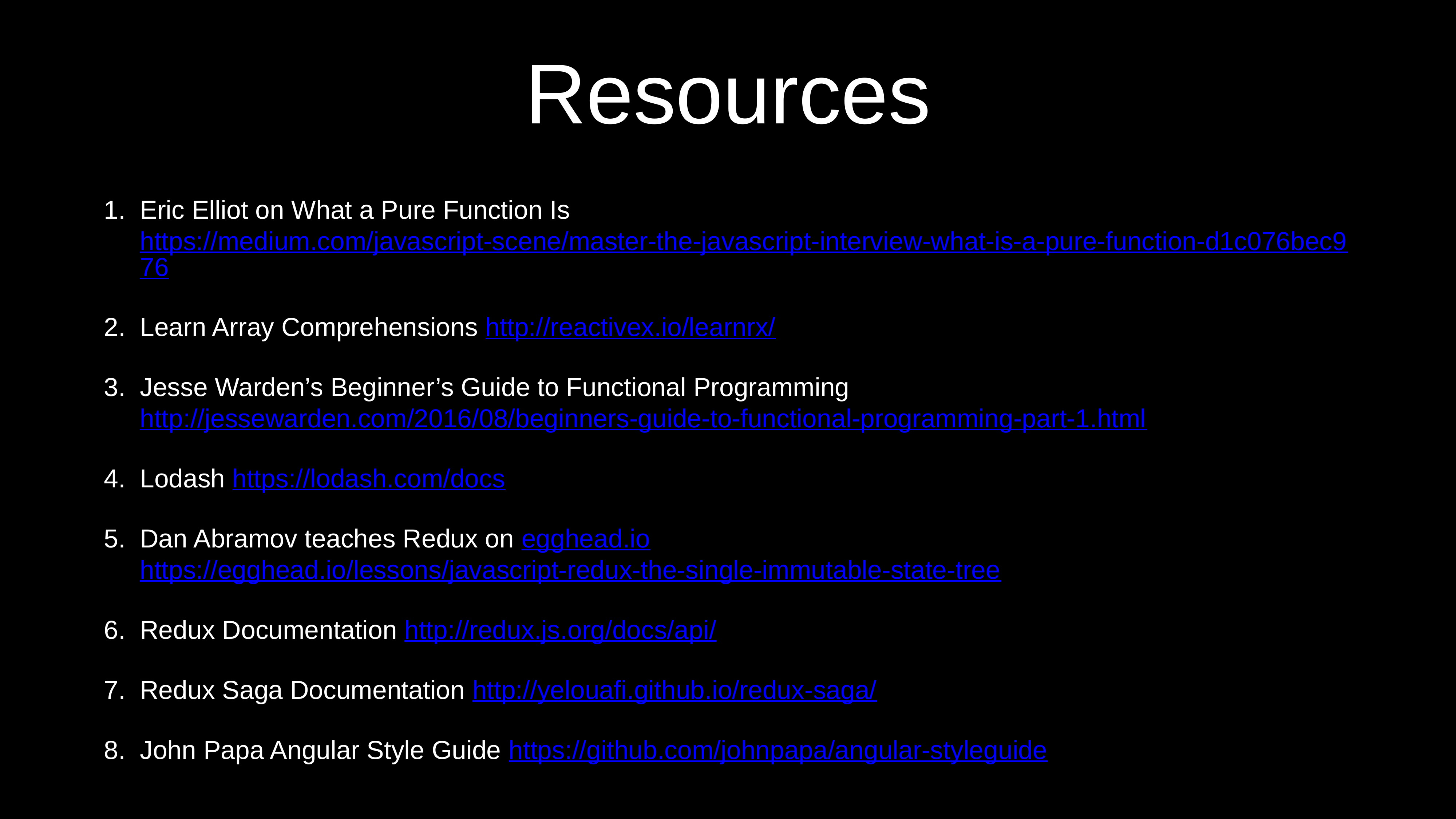

# Resources
Eric Elliot on What a Pure Function Is https://medium.com/javascript-scene/master-the-javascript-interview-what-is-a-pure-function-d1c076bec976
Learn Array Comprehensions http://reactivex.io/learnrx/
Jesse Warden’s Beginner’s Guide to Functional Programming http://jessewarden.com/2016/08/beginners-guide-to-functional-programming-part-1.html
Lodash https://lodash.com/docs
Dan Abramov teaches Redux on egghead.io https://egghead.io/lessons/javascript-redux-the-single-immutable-state-tree
Redux Documentation http://redux.js.org/docs/api/
Redux Saga Documentation http://yelouafi.github.io/redux-saga/
John Papa Angular Style Guide https://github.com/johnpapa/angular-styleguide